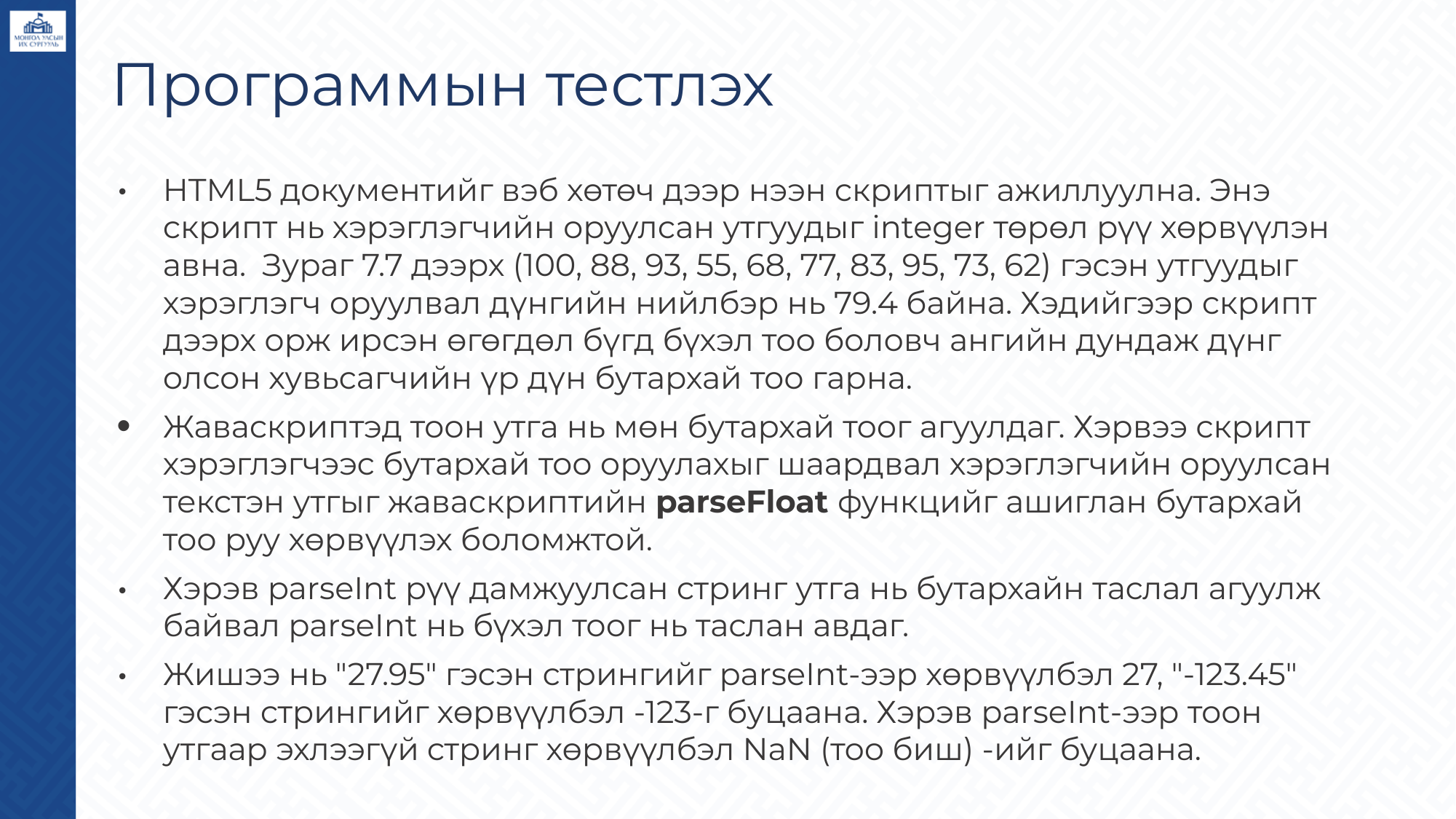

# Программын тестлэх
HTML5 документийг вэб хөтөч дээр нээн скриптыг ажиллуулна. Энэ скрипт нь хэрэглэгчийн оруулсан утгуудыг integer төрөл рүү хөрвүүлэн авна.  Зураг 7.7 дээрх (100, 88, 93, 55, 68, 77, 83, 95, 73, 62) гэсэн утгуудыг хэрэглэгч оруулвал дүнгийн нийлбэр нь 79.4 байна. Хэдийгээр скрипт дээрх орж ирсэн өгөгдөл бүгд бүхэл тоо боловч ангийн дундаж дүнг олсон хувьсагчийн үр дүн бутархай тоо гарна.
Жаваскриптэд тоон утга нь мөн бутархай тоог агуулдаг. Хэрвээ скрипт хэрэглэгчээс бутархай тоо оруулахыг шаардвал хэрэглэгчийн оруулсан текстэн утгыг жаваскриптийн parseFloat функцийг ашиглан бутархай тоо руу хөрвүүлэх боломжтой.
Хэрэв parseInt рүү дамжуулсан стринг утга нь бутархайн таслал агуулж байвал parseInt нь бүхэл тоог нь таслан авдаг.
Жишээ нь "27.95" гэсэн стрингийг parseInt-ээр хөрвүүлбэл 27, "-123.45" гэсэн стрингийг хөрвүүлбэл -123-г буцаана. Хэрэв parseInt-ээр тоон утгаар эхлээгүй стринг хөрвүүлбэл NaN (тоо биш) -ийг буцаана.